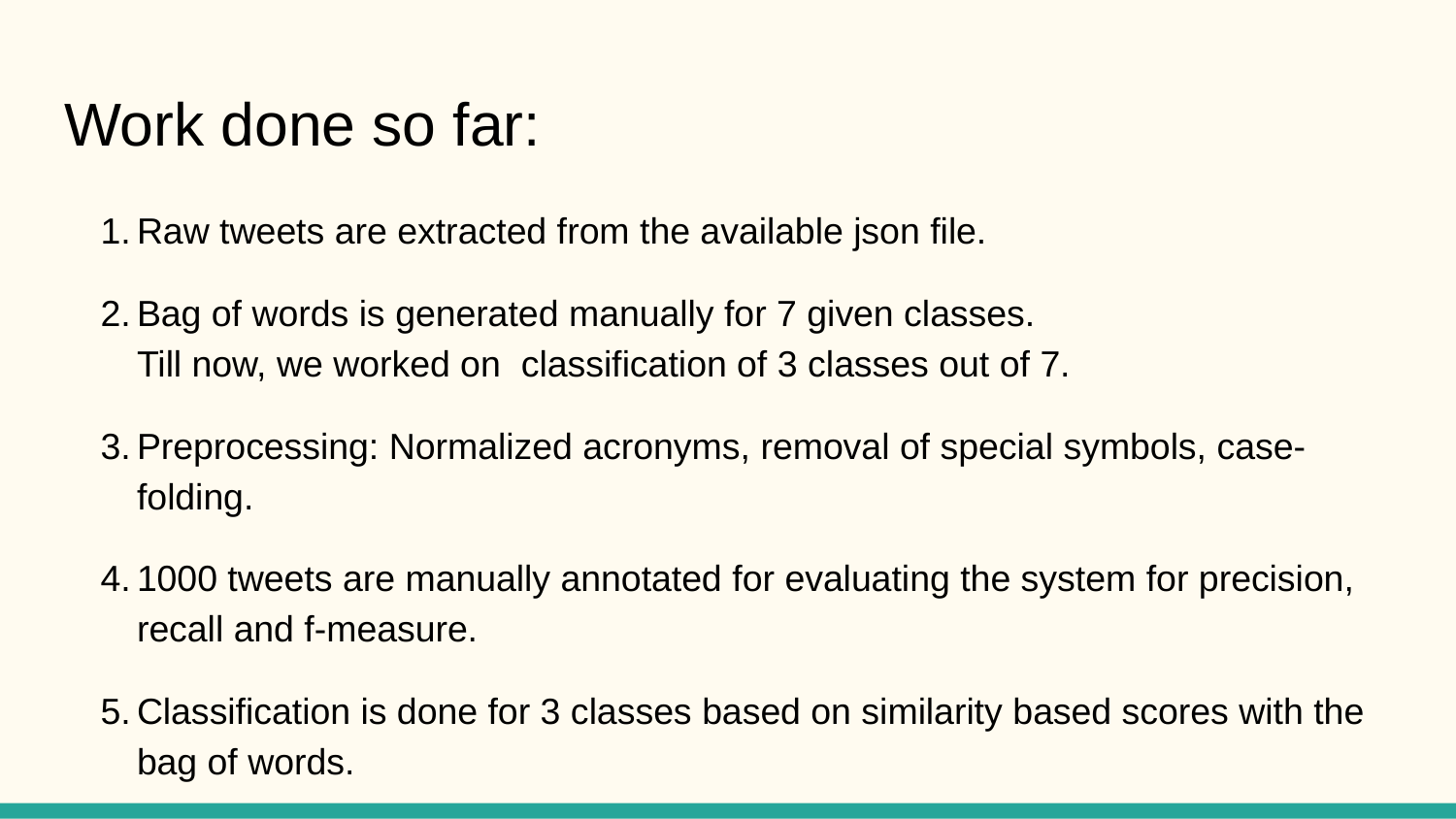

# Work done so far:

Raw tweets are extracted from the available json file.
Bag of words is generated manually for 7 given classes.
Till now, we worked on  classification of 3 classes out of 7.
Preprocessing: Normalized acronyms, removal of special symbols, case-folding.
1000 tweets are manually annotated for evaluating the system for precision, recall and f-measure.
Classification is done for 3 classes based on similarity based scores with the bag of words.